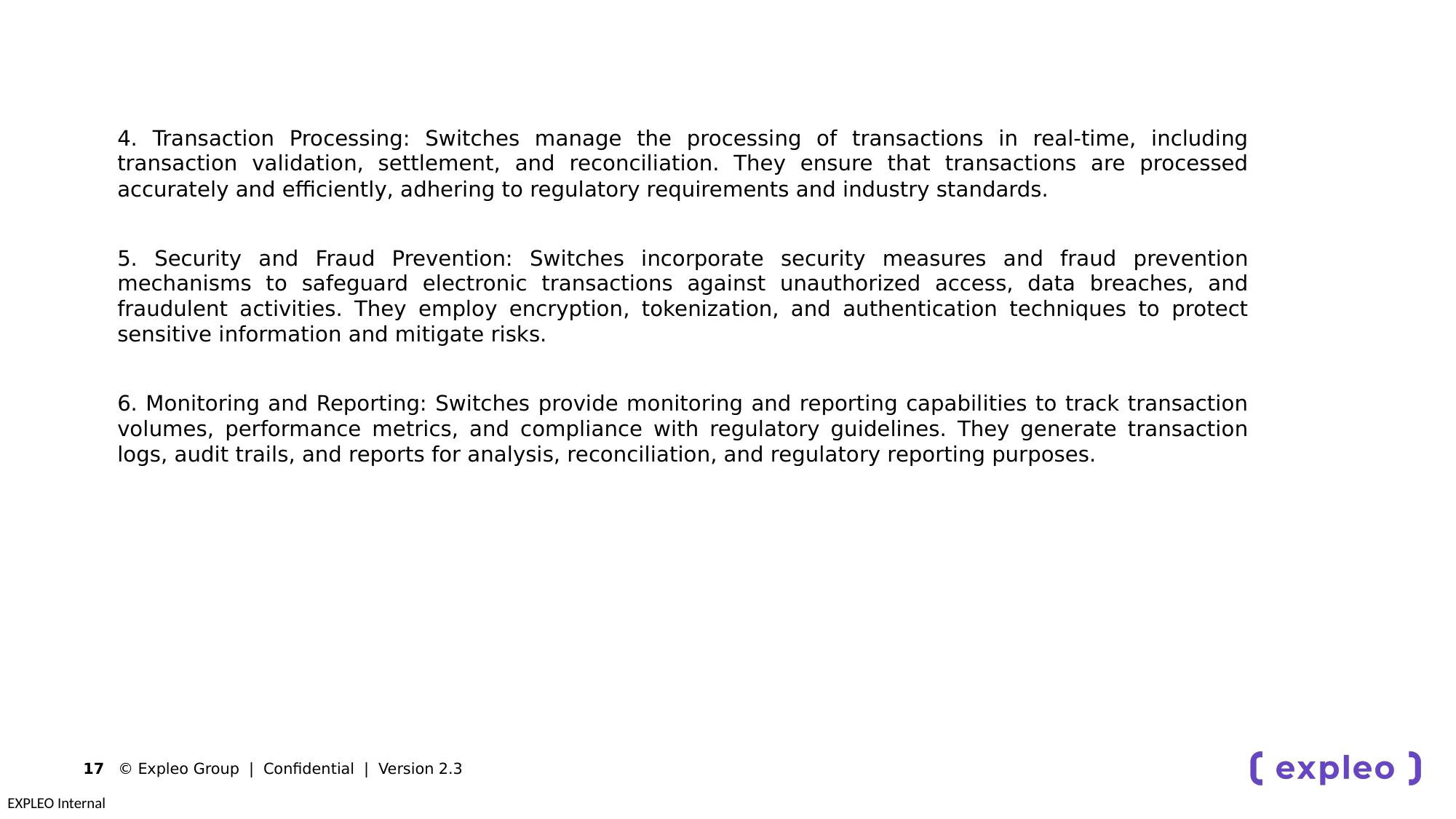

4. Transaction Processing: Switches manage the processing of transactions in real-time, including transaction validation, settlement, and reconciliation. They ensure that transactions are processed accurately and efficiently, adhering to regulatory requirements and industry standards.

5. Security and Fraud Prevention: Switches incorporate security measures and fraud prevention mechanisms to safeguard electronic transactions against unauthorized access, data breaches, and fraudulent activities. They employ encryption, tokenization, and authentication techniques to protect sensitive information and mitigate risks.

6. Monitoring and Reporting: Switches provide monitoring and reporting capabilities to track transaction volumes, performance metrics, and compliance with regulatory guidelines. They generate transaction logs, audit trails, and reports for analysis, reconciliation, and regulatory reporting purposes.

© Expleo Group  |  Confidential  |  Version 2.3
17